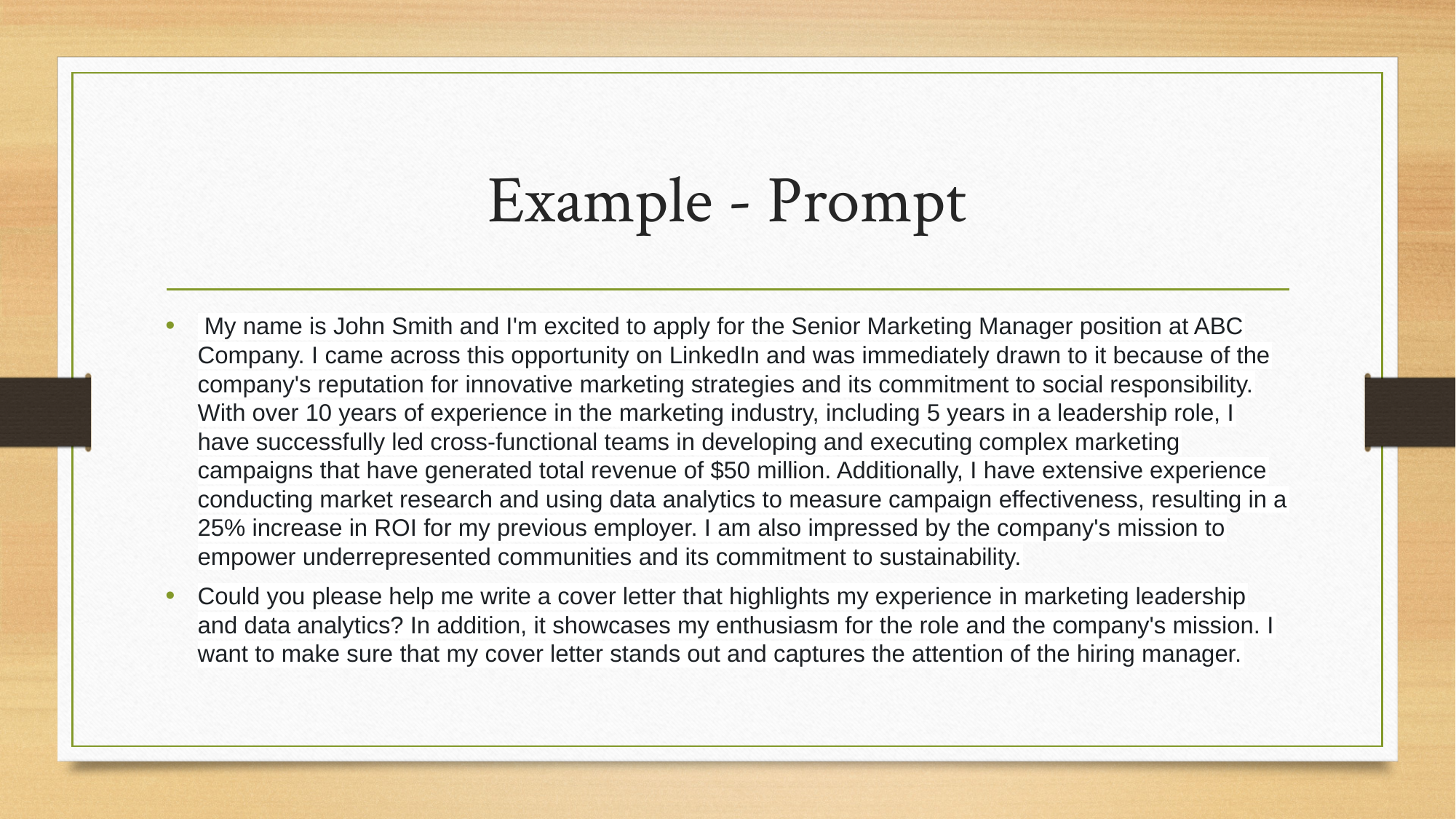

# Example - Prompt
 My name is John Smith and I'm excited to apply for the Senior Marketing Manager position at ABC Company. I came across this opportunity on LinkedIn and was immediately drawn to it because of the company's reputation for innovative marketing strategies and its commitment to social responsibility. With over 10 years of experience in the marketing industry, including 5 years in a leadership role, I have successfully led cross-functional teams in developing and executing complex marketing campaigns that have generated total revenue of $50 million. Additionally, I have extensive experience conducting market research and using data analytics to measure campaign effectiveness, resulting in a 25% increase in ROI for my previous employer. I am also impressed by the company's mission to empower underrepresented communities and its commitment to sustainability.
Could you please help me write a cover letter that highlights my experience in marketing leadership and data analytics? In addition, it showcases my enthusiasm for the role and the company's mission. I want to make sure that my cover letter stands out and captures the attention of the hiring manager.